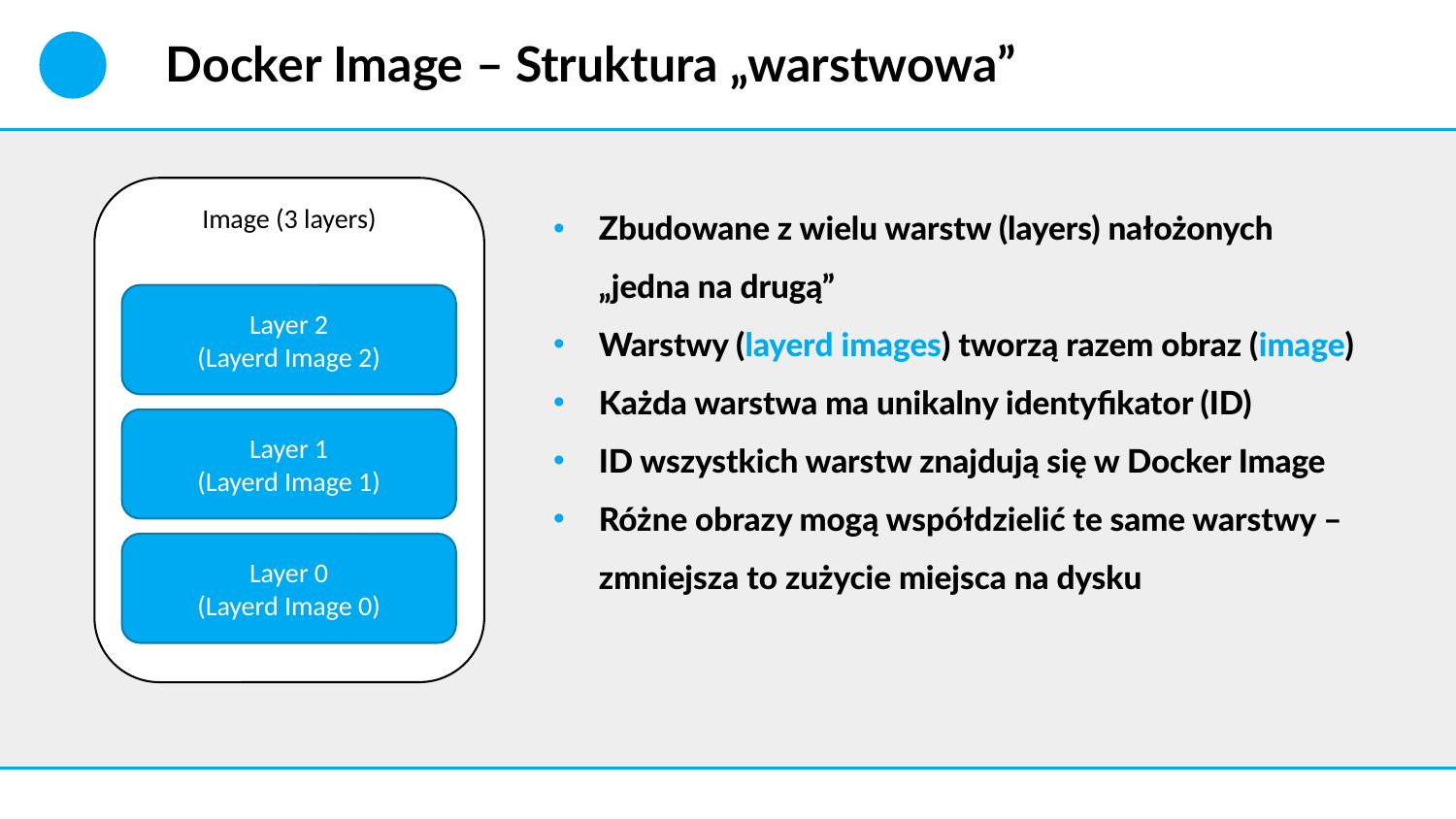

Docker Image – Struktura „warstwowa”
Image (3 layers)

Zbudowane z wielu warstw (layers) nałożonych „jedna na drugą”
Warstwy (layerd images) tworzą razem obraz (image)
Każda warstwa ma unikalny identyfikator (ID)
ID wszystkich warstw znajdują się w Docker Image
Różne obrazy mogą współdzielić te same warstwy – zmniejsza to zużycie miejsca na dysku

Layer 2
(Layerd Image 2)
Layer 1
(Layerd Image 1)
Layer 0
(Layerd Image 0)